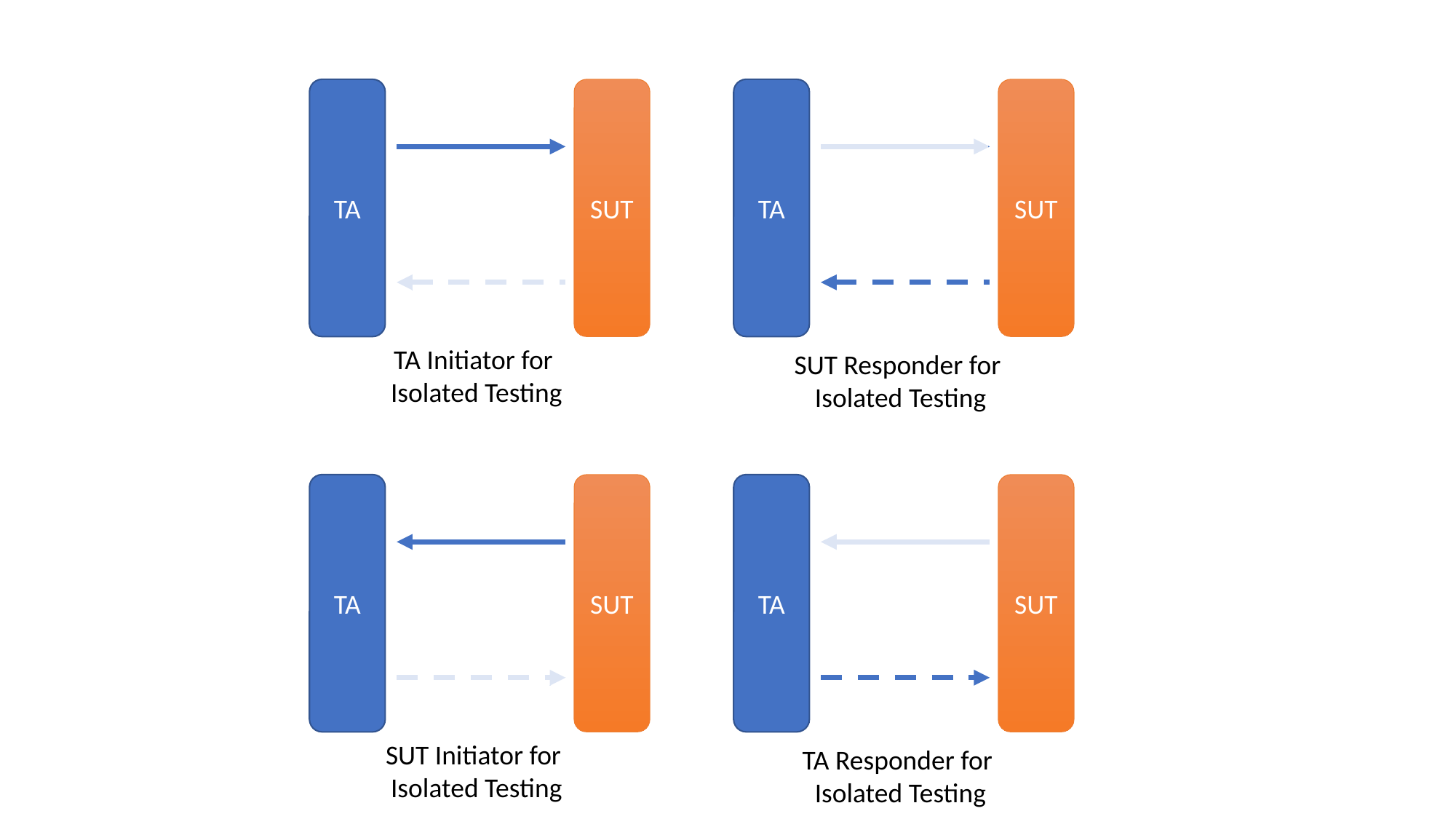

TA
SUT
TA
SUT

TA Initiator for
Isolated Testing
SUT Responder for
Isolated Testing
TA
SUT
TA
SUT

SUT Initiator for
Isolated Testing
TA Responder for
Isolated Testing